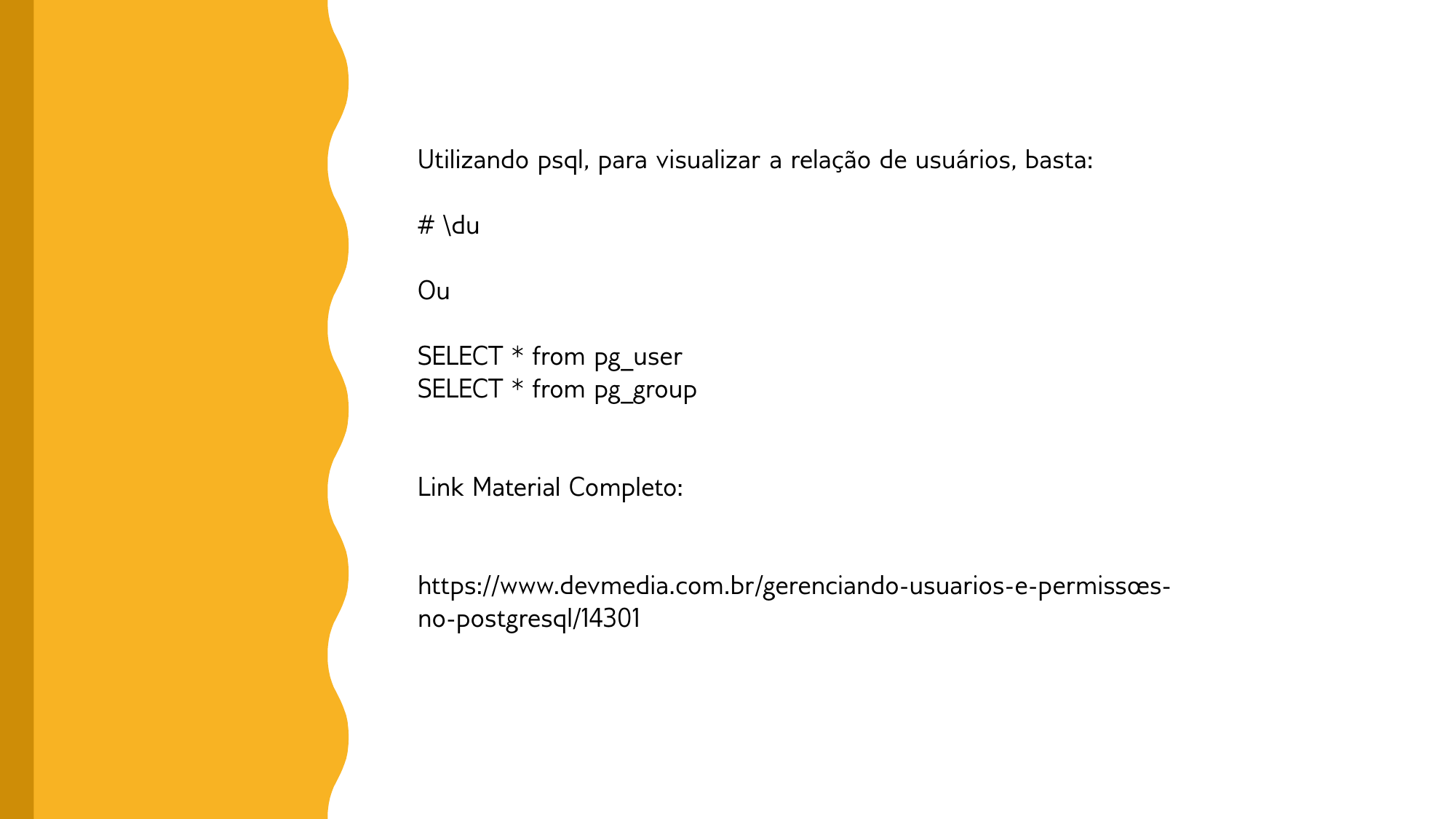

Utilizando psql, para visualizar a relação de usuários, basta:

# \du

Ou

SELECT * from pg_user
SELECT * from pg_group

Link Material Completo:

https://www.devmedia.com.br/gerenciando-usuarios-e-permissoes-no-postgresql/14301